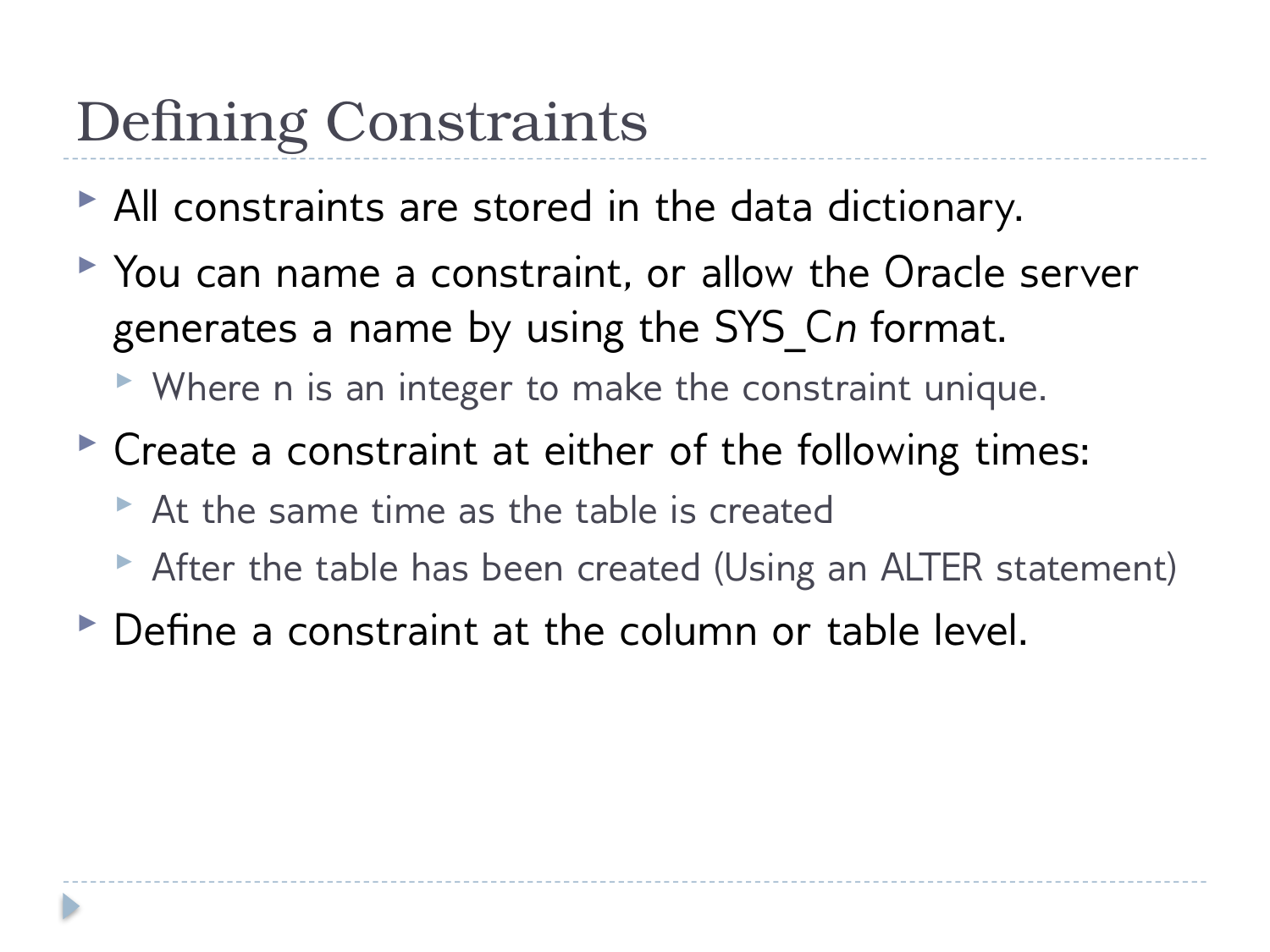

# Defining Constraints
All constraints are stored in the data dictionary.
You can name a constraint, or allow the Oracle server generates a name by using the SYS_Cn format.
Where n is an integer to make the constraint unique.
Create a constraint at either of the following times:
At the same time as the table is created
After the table has been created (Using an ALTER statement)
Define a constraint at the column or table level.